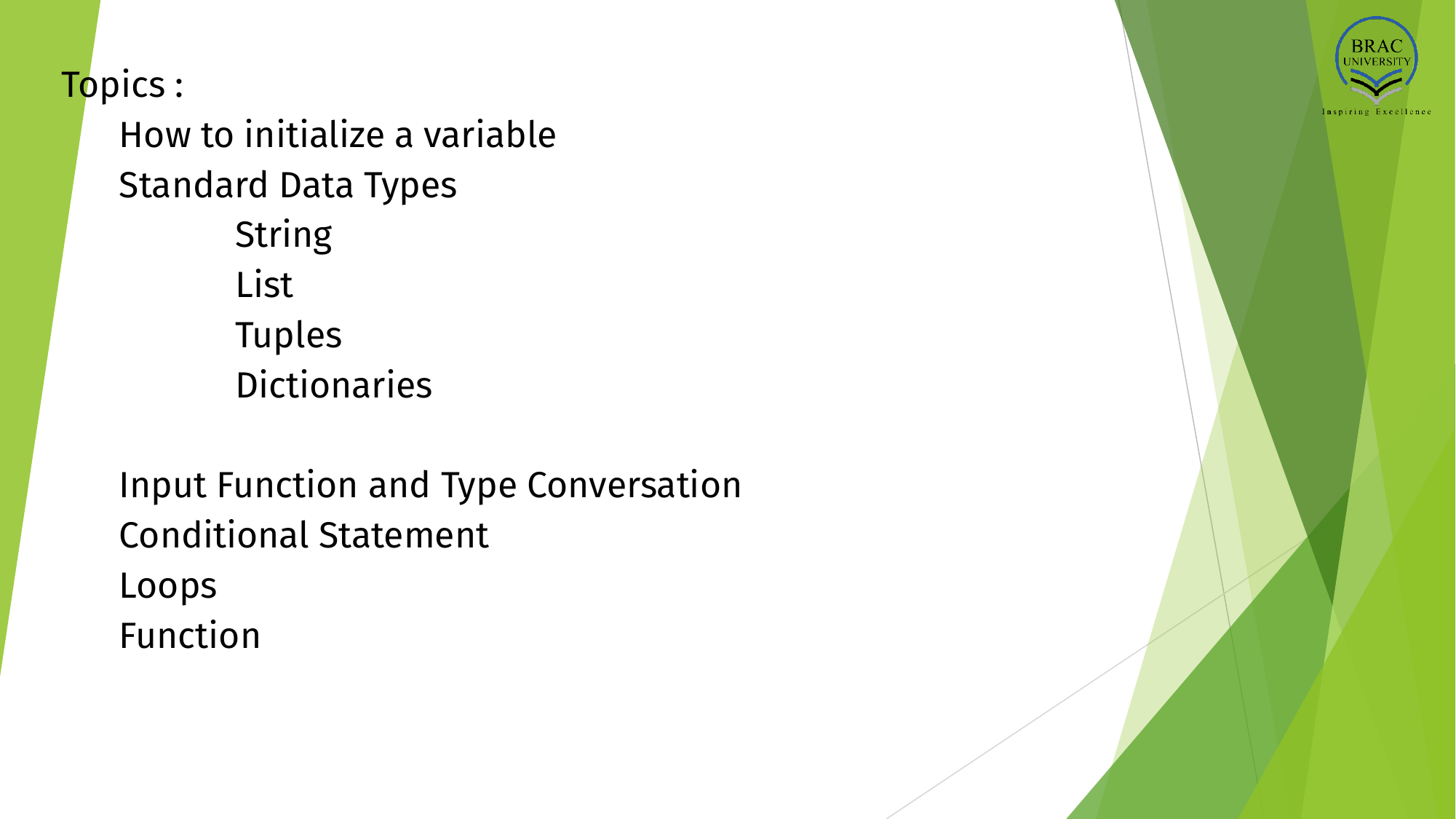

Topics :
      How to initialize a variable
      Standard Data Types
                  String
                  List
                  Tuples
                  Dictionaries

      Input Function and Type Conversation
      Conditional Statement
      Loops
      Function